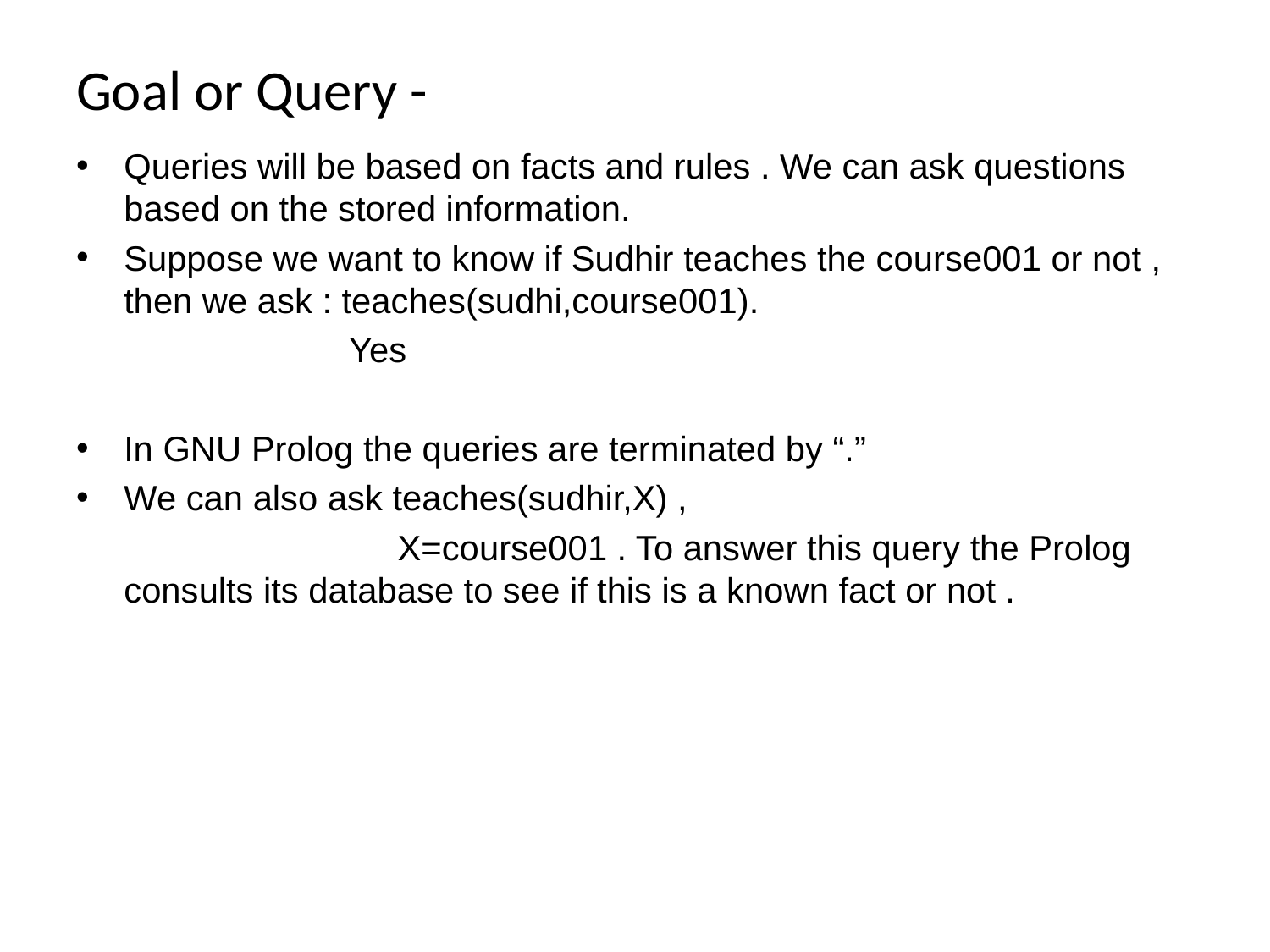

# Goal or Query -
Queries will be based on facts and rules . We can ask questions based on the stored information.
Suppose we want to know if Sudhir teaches the course001 or not , then we ask : teaches(sudhi,course001).
                            Yes

In GNU Prolog the queries are terminated by “.”
We can also ask teaches(sudhir,X) ,
                                 X=course001 . To answer this query the Prolog consults its database to see if this is a known fact or not .